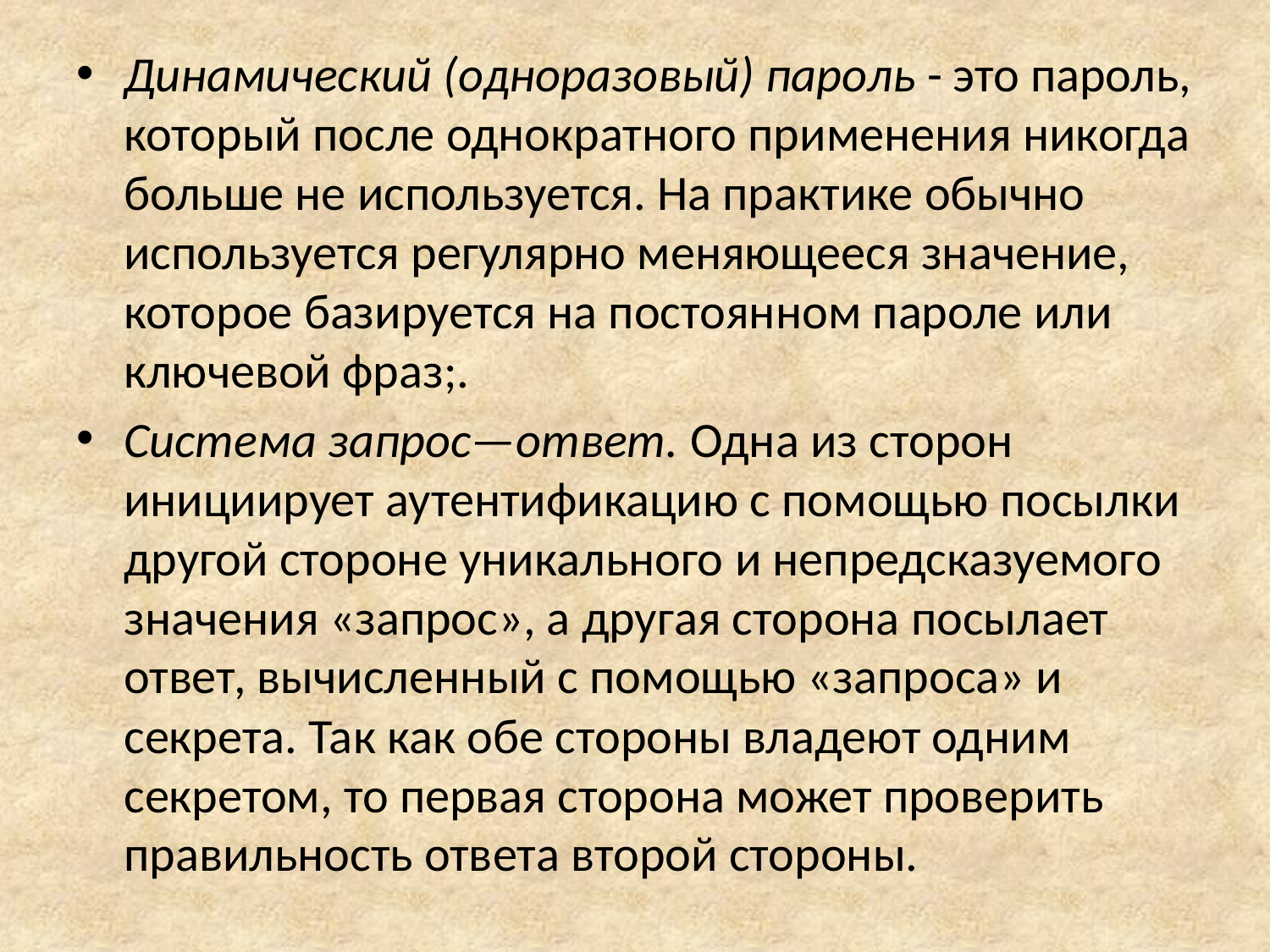

Динамический (одноразовый) пароль - это пароль, который после однократного применения никогда больше не используется. На практике обычно используется регулярно меняющееся значение, которое базируется на постоянном пароле или ключевой фраз;.
Система запрос—ответ. Одна из сторон инициирует аутентификацию с помощью посылки другой стороне уникального и непредсказуемого значения «запрос», а другая сторона посылает ответ, вычисленный с помощью «запроса» и секрета. Так как обе стороны владеют одним секретом, то первая сторона может проверить правильность ответа второй стороны.